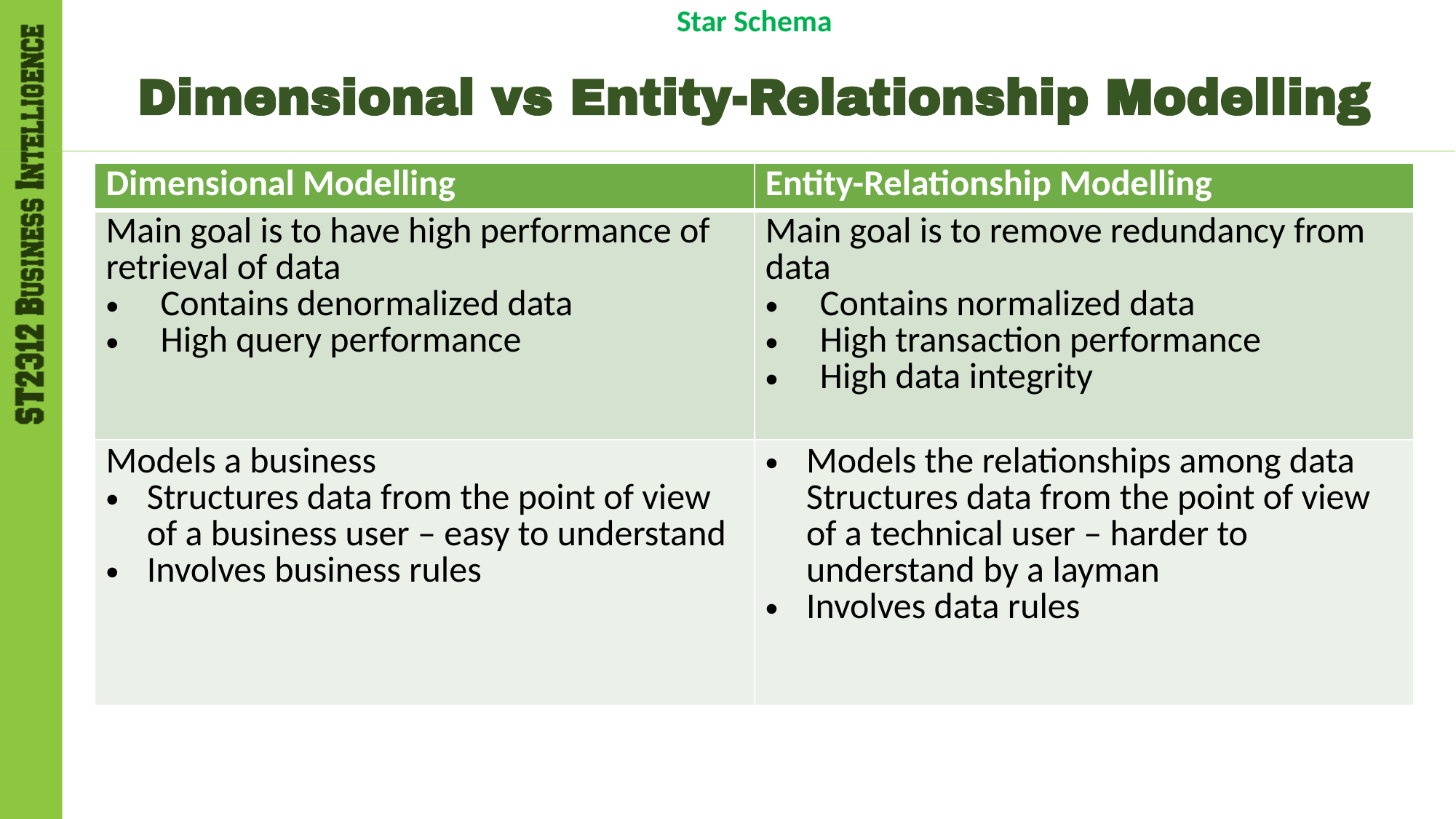

Star Schema
# Dimensional vs Entity-Relationship Modelling
| Dimensional Modelling | Entity-Relationship Modelling |
| --- | --- |
| Main goal is to have high performance of retrieval of data Contains denormalized data High query performance | Main goal is to remove redundancy from data Contains normalized data High transaction performance High data integrity |
| Models a business Structures data from the point of view of a business user – easy to understand Involves business rules | Models the relationships among data Structures data from the point of view of a technical user – harder to understand by a layman Involves data rules |